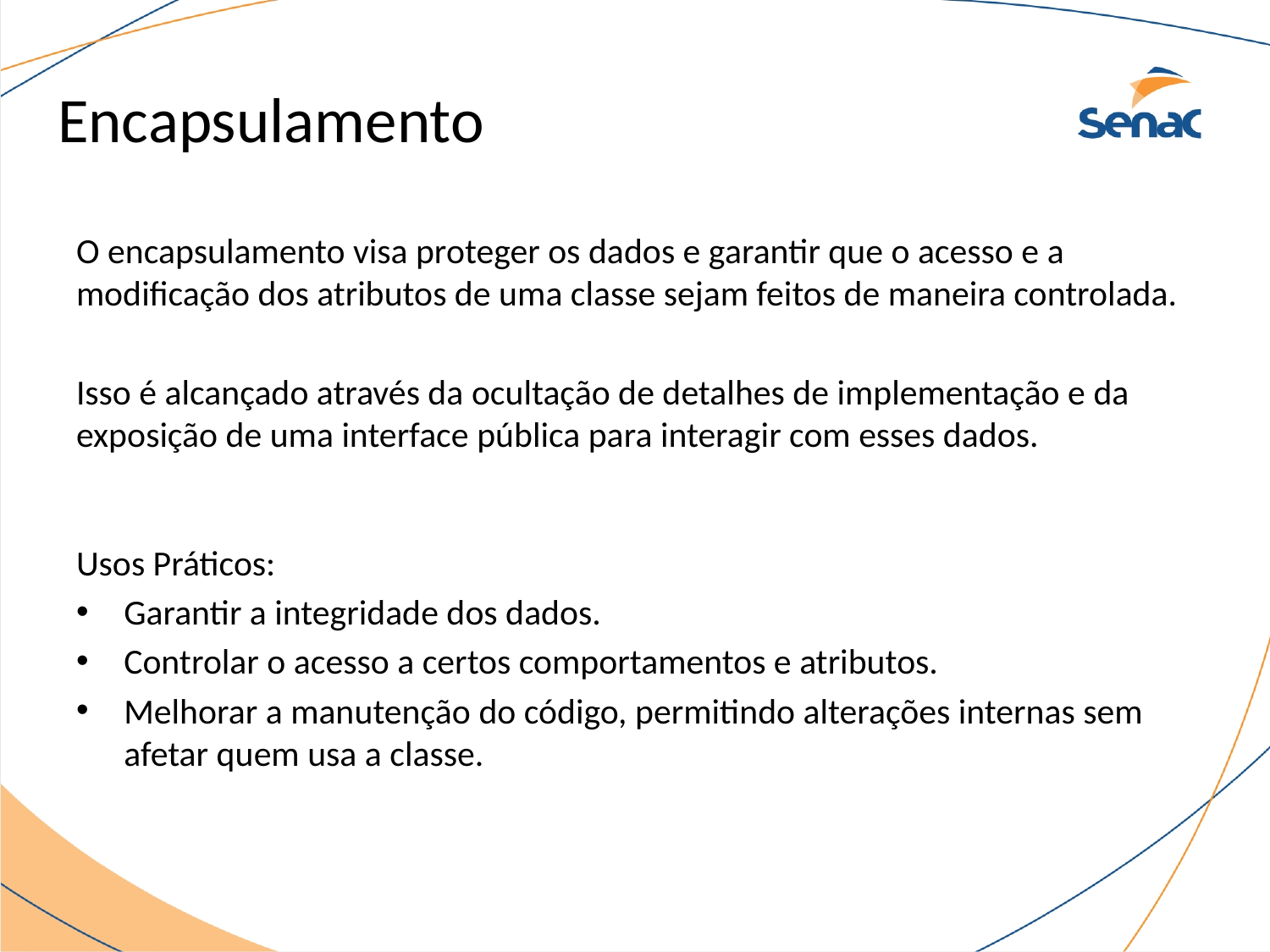

# Encapsulamento
O encapsulamento visa proteger os dados e garantir que o acesso e a modificação dos atributos de uma classe sejam feitos de maneira controlada.

Isso é alcançado através da ocultação de detalhes de implementação e da exposição de uma interface pública para interagir com esses dados.

Usos Práticos:
Garantir a integridade dos dados.
Controlar o acesso a certos comportamentos e atributos.
Melhorar a manutenção do código, permitindo alterações internas sem afetar quem usa a classe.